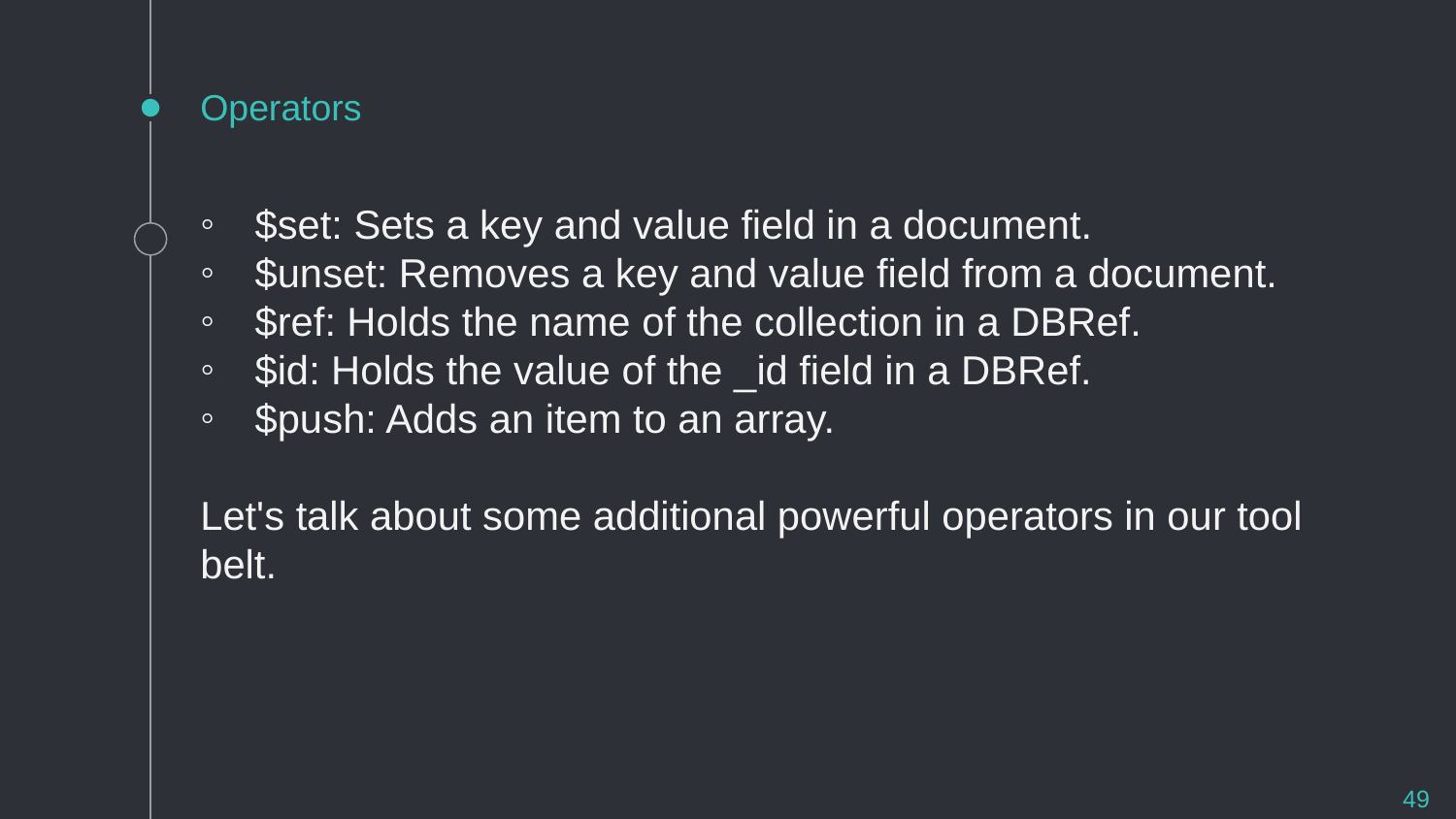

# Operators
$set: Sets a key and value field in a document.
$unset: Removes a key and value field from a document.
$ref: Holds the name of the collection in a DBRef.
$id: Holds the value of the _id field in a DBRef.
$push: Adds an item to an array.

Let's talk about some additional powerful operators in our tool belt.

49